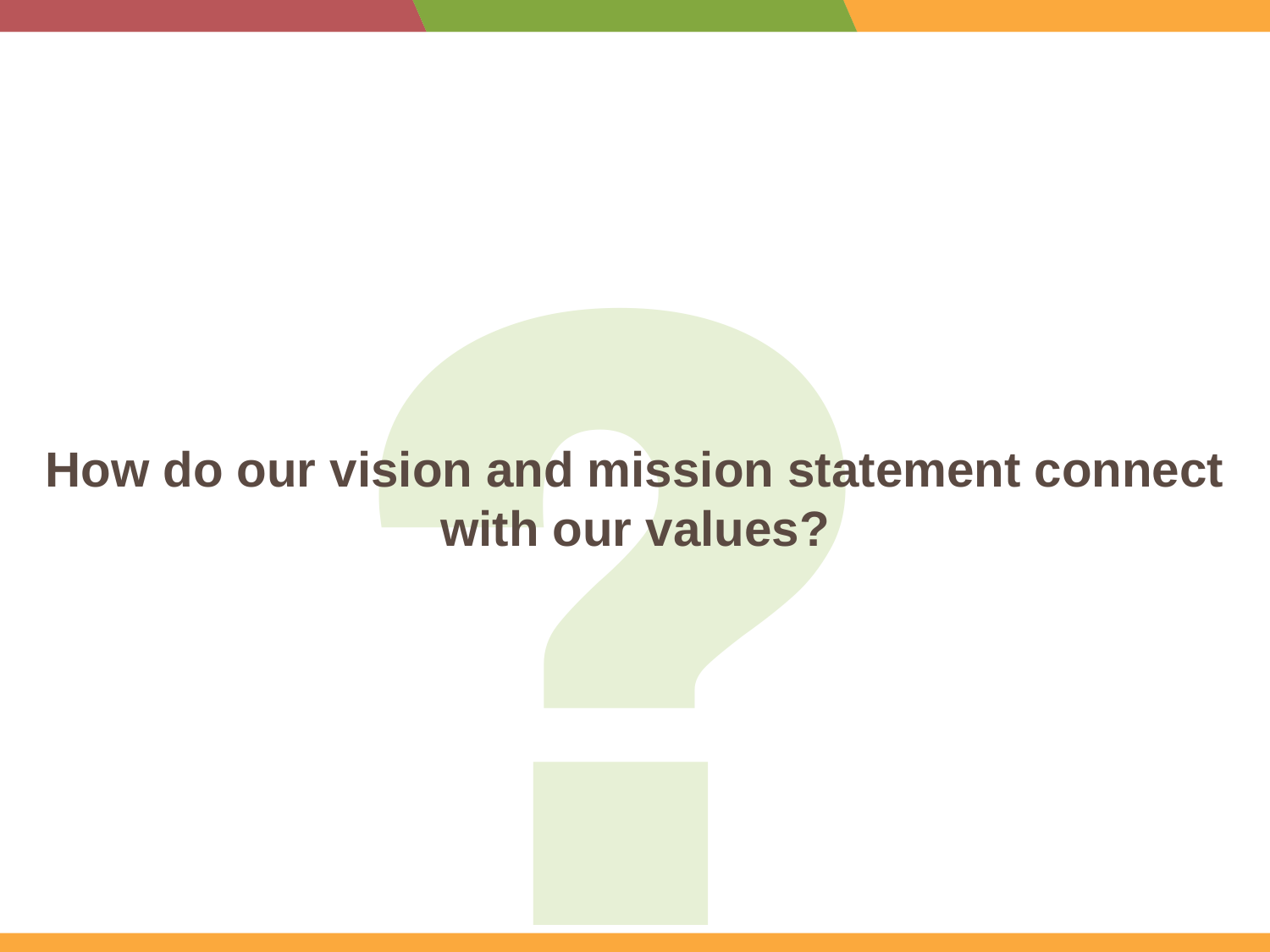

?
How do our vision and mission statement connect with our values?